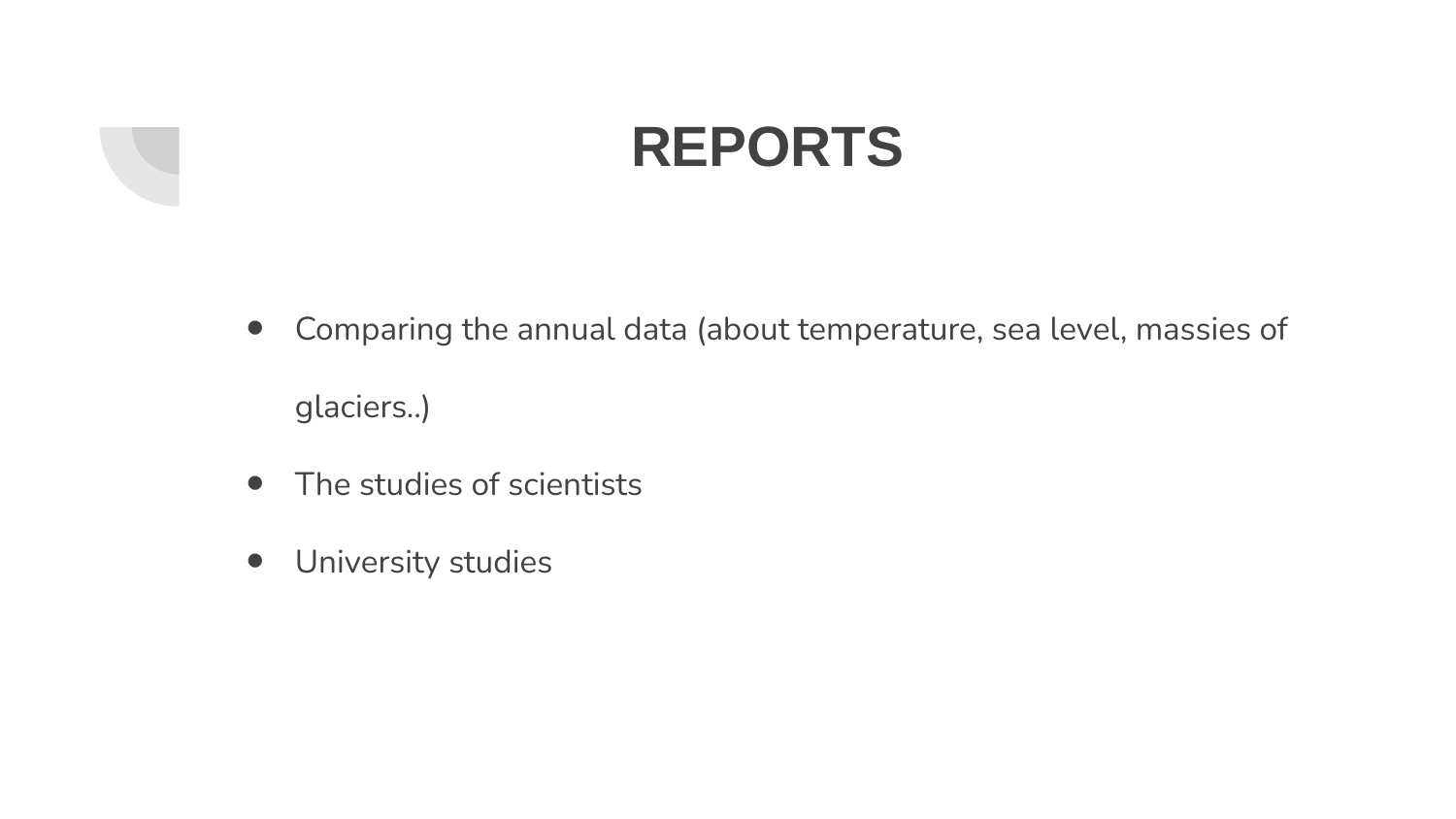

# REPORTS
Comparing the annual data (about temperature, sea level, massies of glaciers..)
The studies of scientists
University studies